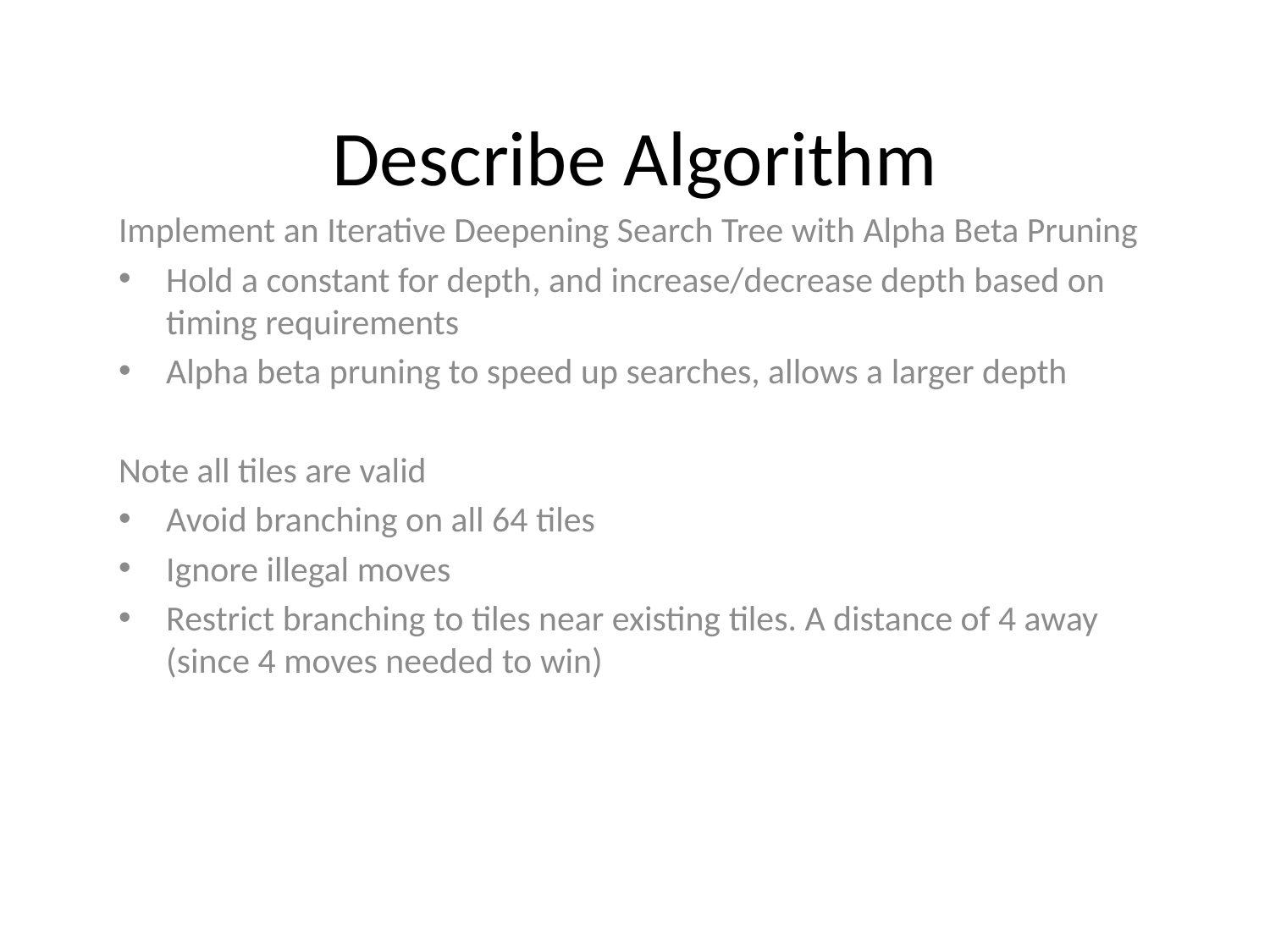

# Describe Algorithm
Implement an Iterative Deepening Search Tree with Alpha Beta Pruning
Hold a constant for depth, and increase/decrease depth based on timing requirements
Alpha beta pruning to speed up searches, allows a larger depth

Note all tiles are valid
Avoid branching on all 64 tiles
Ignore illegal moves
Restrict branching to tiles near existing tiles. A distance of 4 away (since 4 moves needed to win)